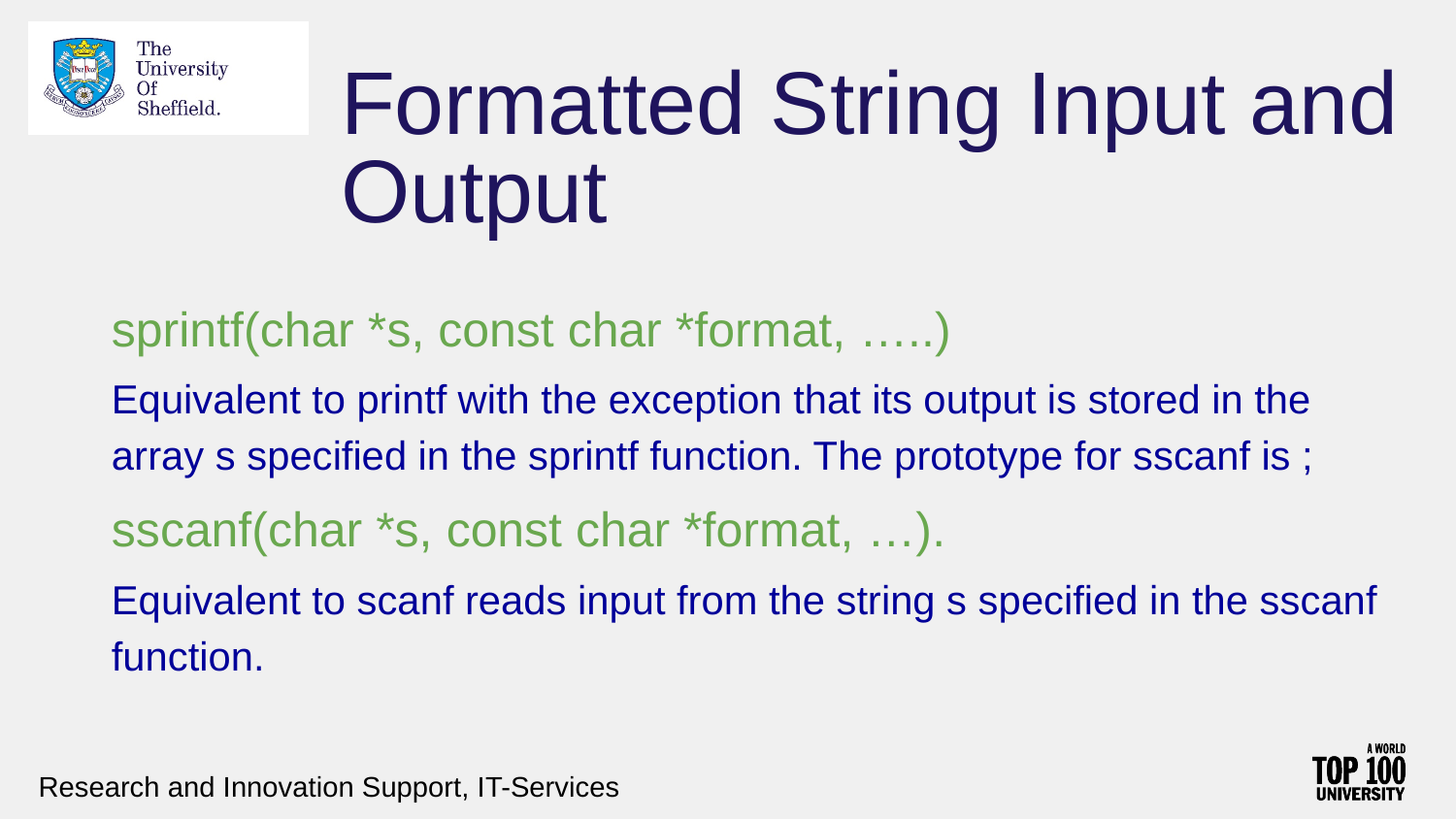

# Formatted String Input and Output
sprintf(char *s, const char *format, …..)
Equivalent to printf with the exception that its output is stored in the array s specified in the sprintf function. The prototype for sscanf is ;
sscanf(char *s, const char *format, …).
Equivalent to scanf reads input from the string s specified in the sscanf function.